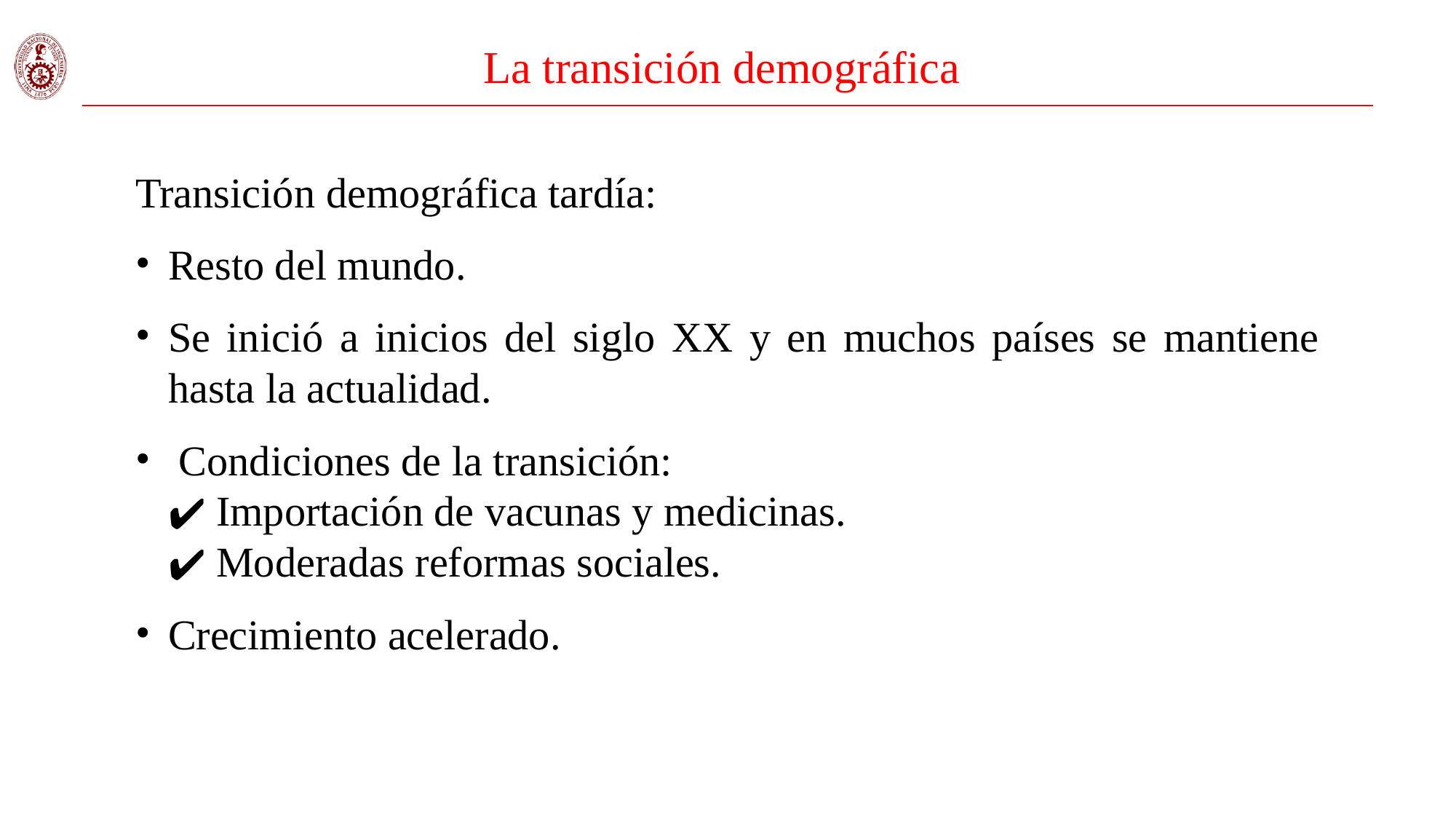

# La transición demográfica
Transición demográfica tardía:
Resto del mundo.
Se inició a inicios del siglo XX y en muchos países se mantiene hasta la actualidad.
 Condiciones de la transición:
 Importación de vacunas y medicinas.
 Moderadas reformas sociales.
Crecimiento acelerado.